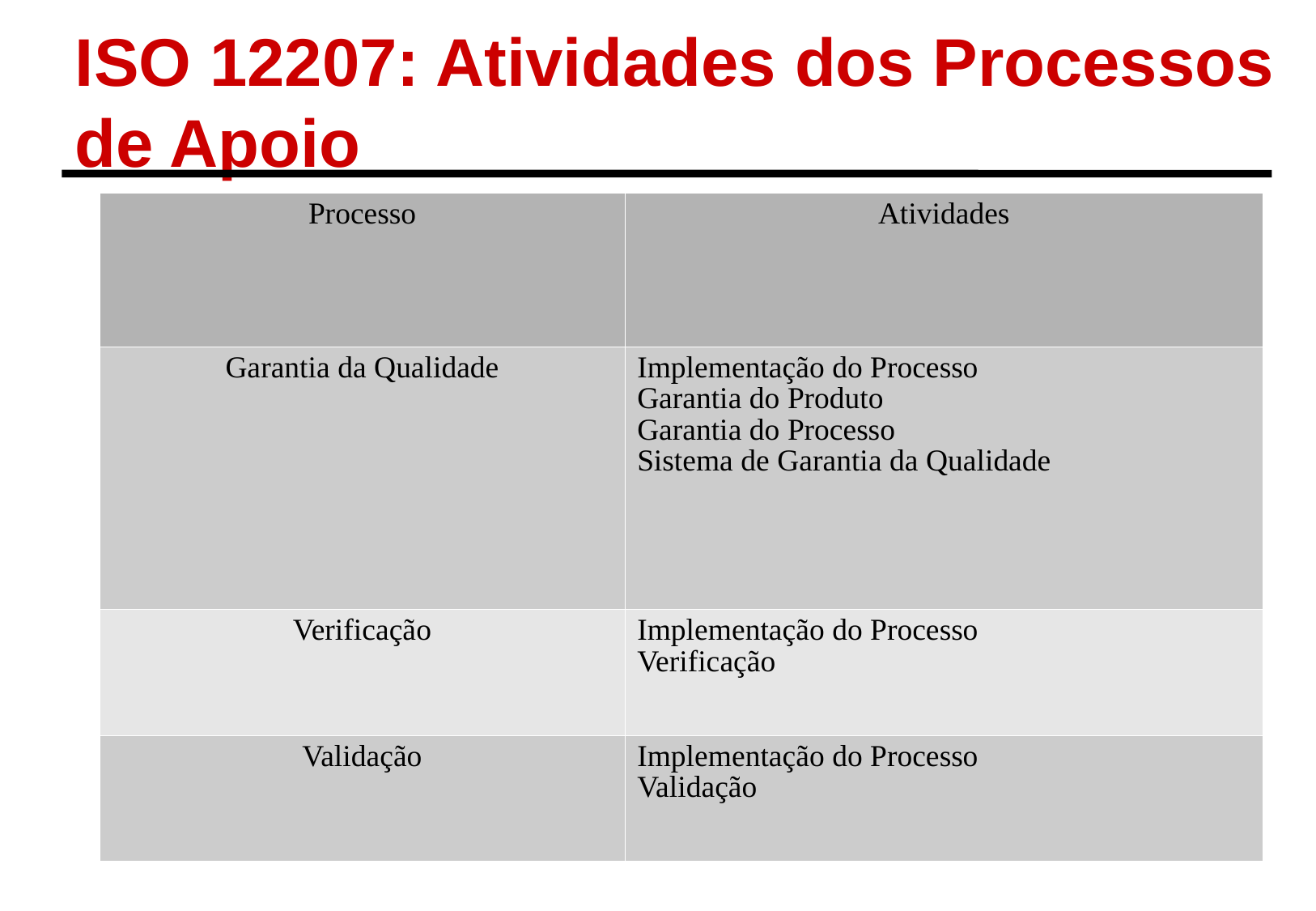

ISO 12207: Atividades dos Processos
de Apoio

| Processo | Atividades |
| --- | --- |
| Garantia da Qualidade | Implementação do Processo Garantia do Produto Garantia do Processo Sistema de Garantia da Qualidade |
| Verificação | Implementação do Processo Verificação |
| Validação | Implementação do Processo Validação |